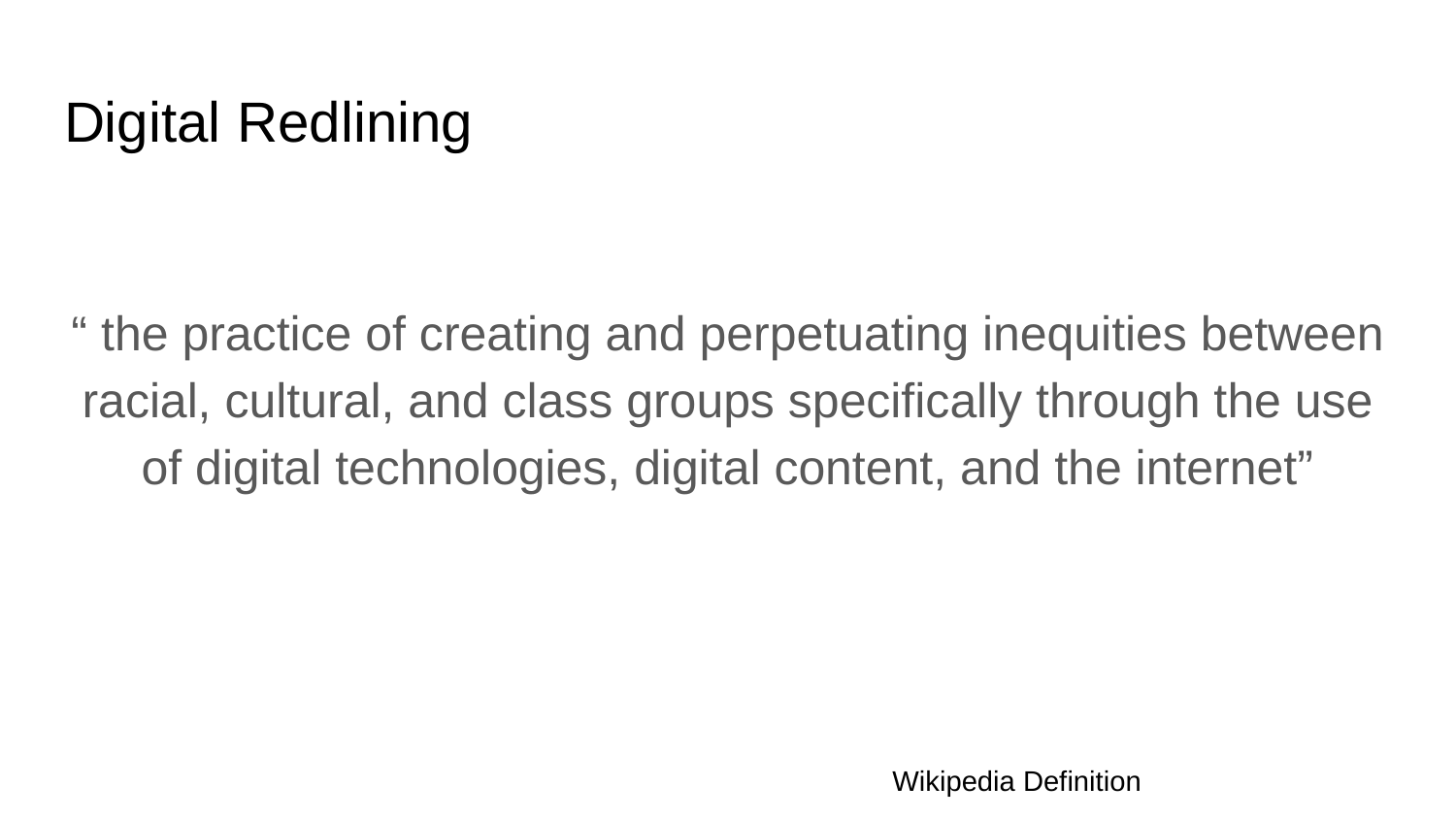

# Digital Redlining
“ the practice of creating and perpetuating inequities between racial, cultural, and class groups specifically through the use of digital technologies, digital content, and the internet”
Wikipedia Definition